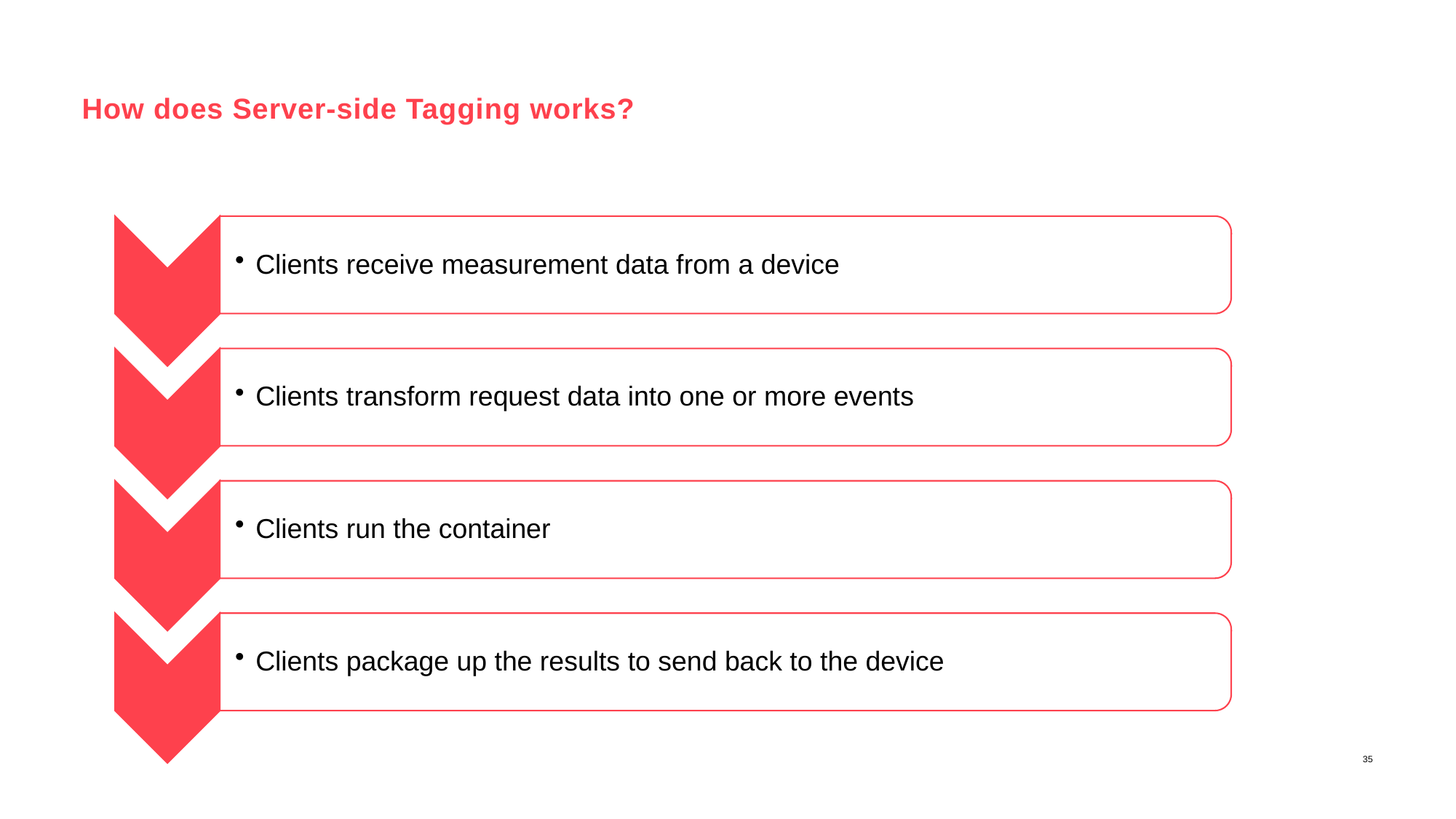

# How does Server-side Tagging works?

Clients receive measurement data from a device

Clients transform request data into one or more events

Clients run the container

Clients package up the results to send back to the device